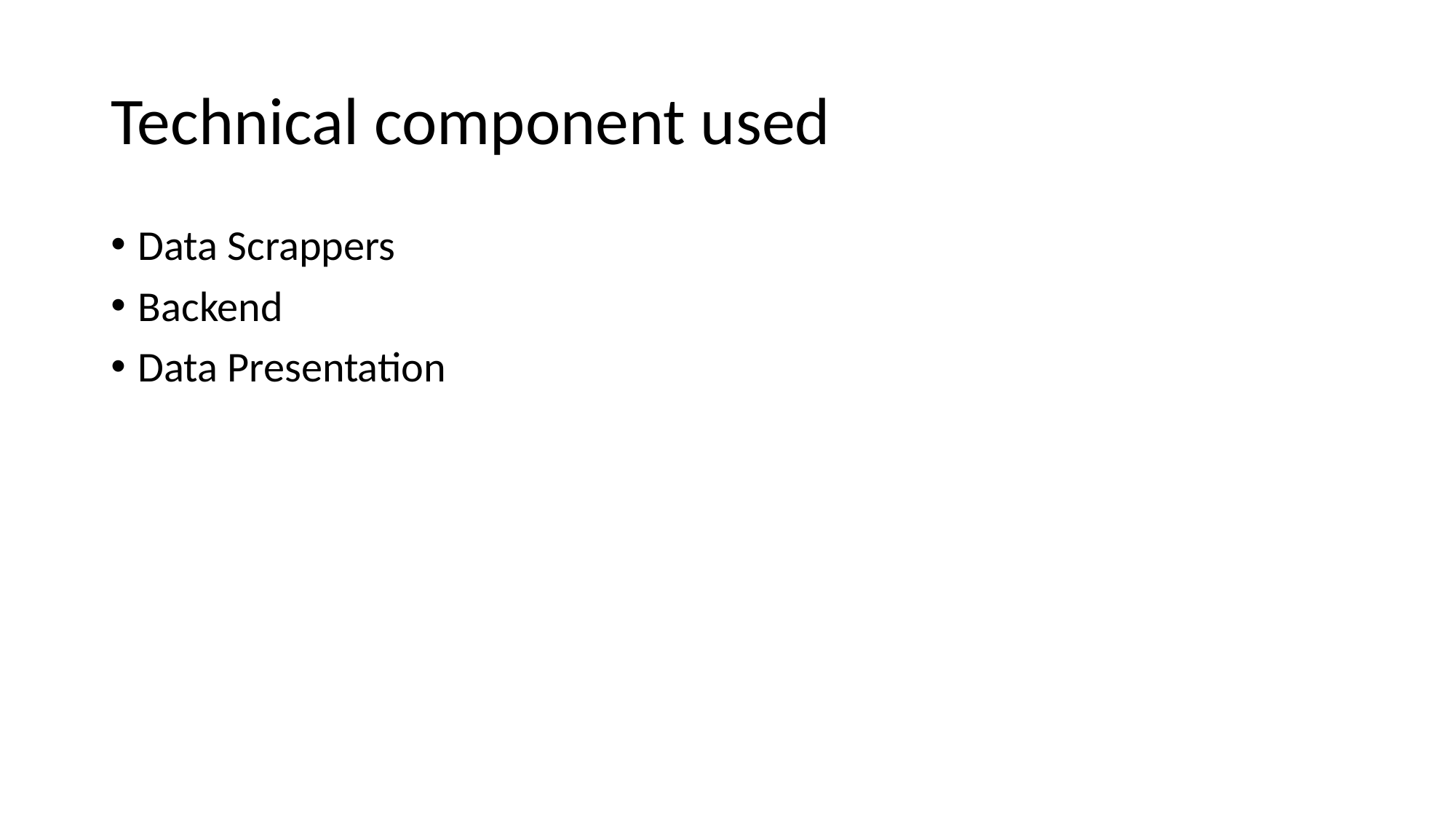

# Technical component used
Data Scrappers
Backend
Data Presentation